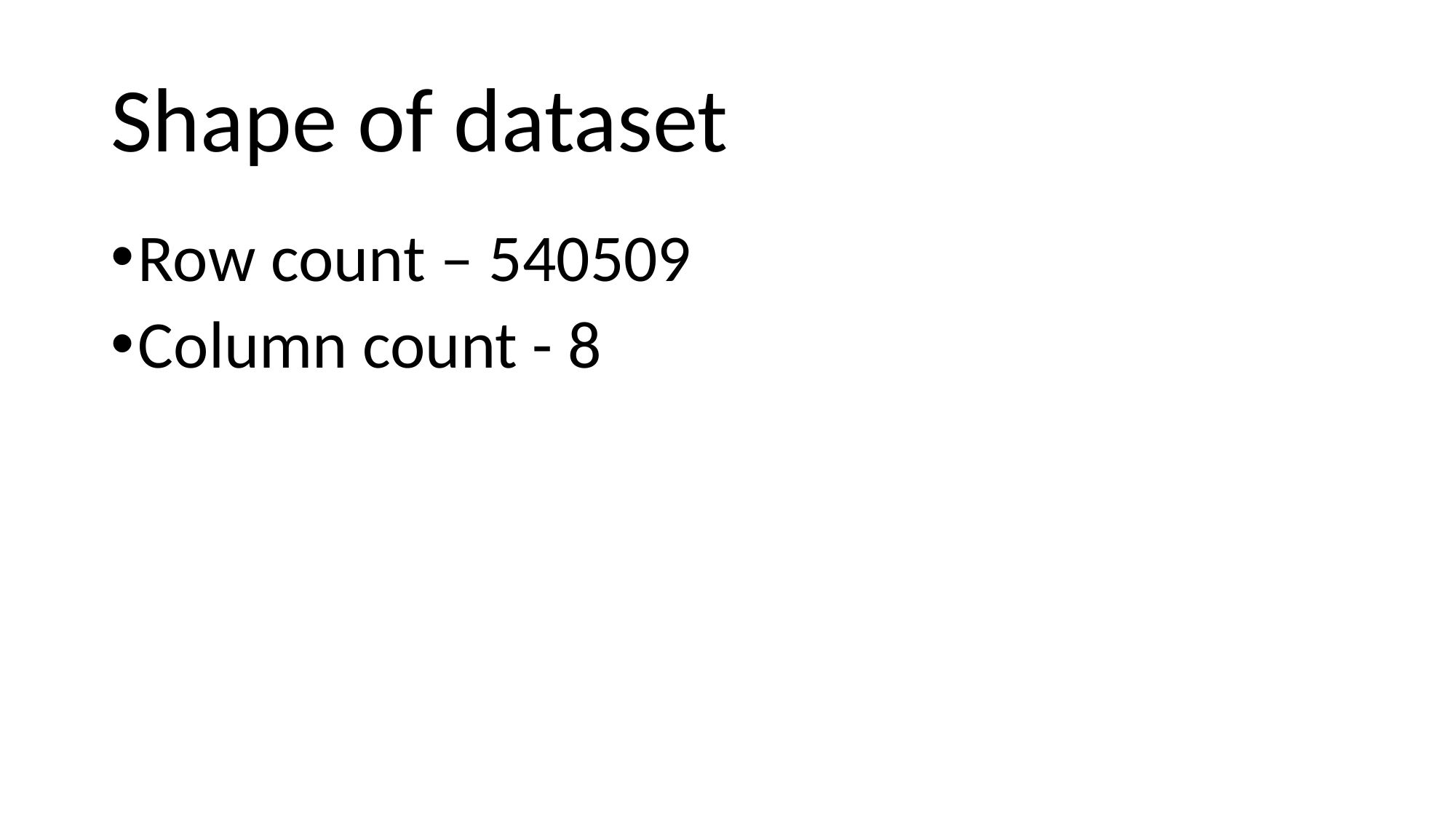

# Shape of dataset
Row count – 540509
Column count - 8